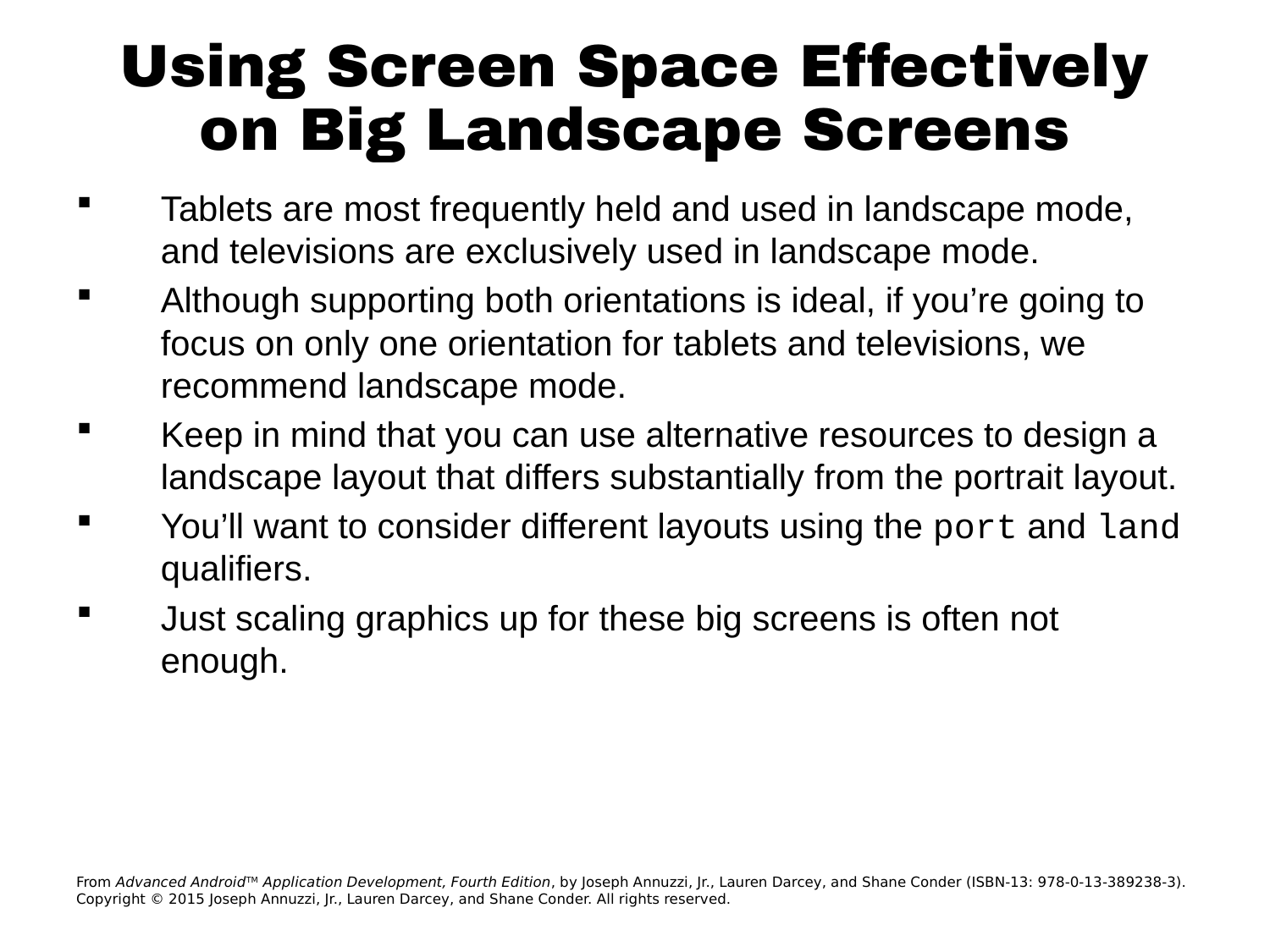

# Using Screen Space Effectively on Big Landscape Screens
Tablets are most frequently held and used in landscape mode, and televisions are exclusively used in landscape mode.
Although supporting both orientations is ideal, if you’re going to focus on only one orientation for tablets and televisions, we recommend landscape mode.
Keep in mind that you can use alternative resources to design a landscape layout that differs substantially from the portrait layout.
You’ll want to consider different layouts using the port and land qualifiers.
Just scaling graphics up for these big screens is often not enough.
From Advanced AndroidTM Application Development, Fourth Edition, by Joseph Annuzzi, Jr., Lauren Darcey, and Shane Conder (ISBN-13: 978-0-13-389238-3). Copyright © 2015 Joseph Annuzzi, Jr., Lauren Darcey, and Shane Conder. All rights reserved.